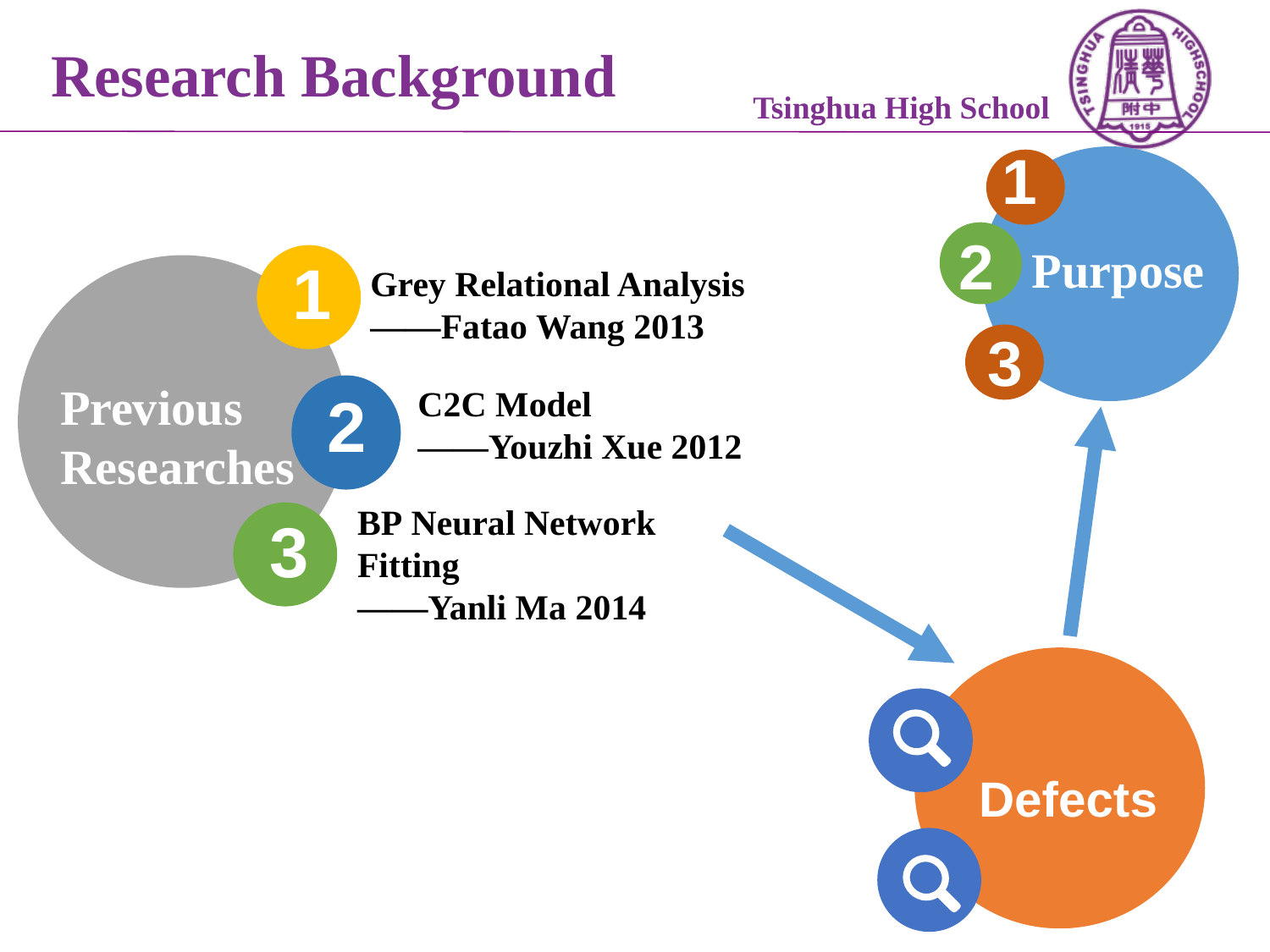

Research Background
1

2

Purpose
1

Grey Relational Analysis
——Fatao Wang 2013
3

Previous Researches
C2C Model
——Youzhi Xue 2012
2

BP Neural Network Fitting
——Yanli Ma 2014
3

Defects